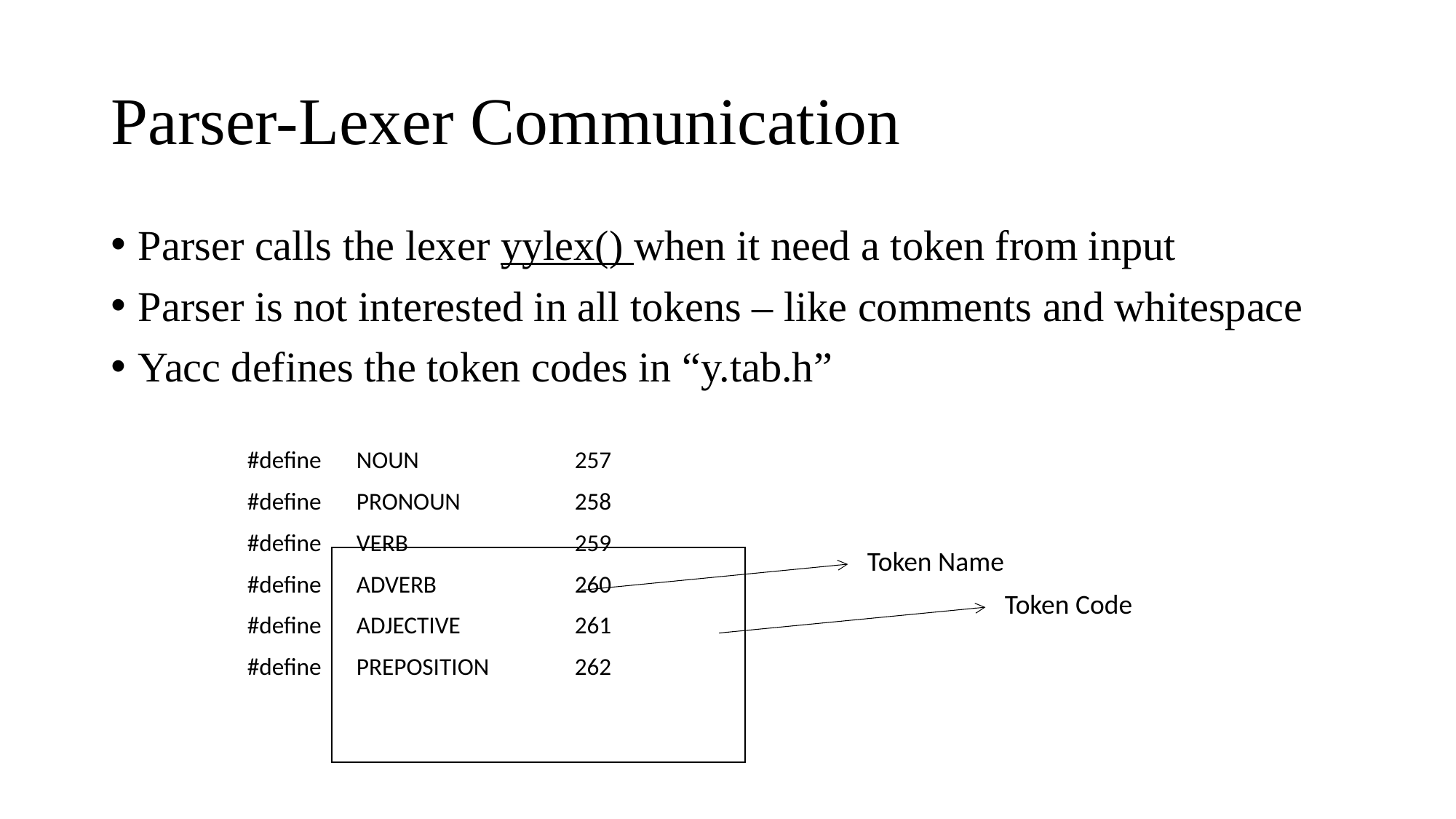

# Parser-Lexer Communication
Parser calls the lexer yylex() when it need a token from input
Parser is not interested in all tokens – like comments and whitespace
Yacc defines the token codes in “y.tab.h”

		#define	NOUN		257
		#define	PRONOUN		258
		#define	VERB		259
		#define	ADVERB		260
		#define	ADJECTIVE		261
		#define	PREPOSITION	262
Token Name

Token Code